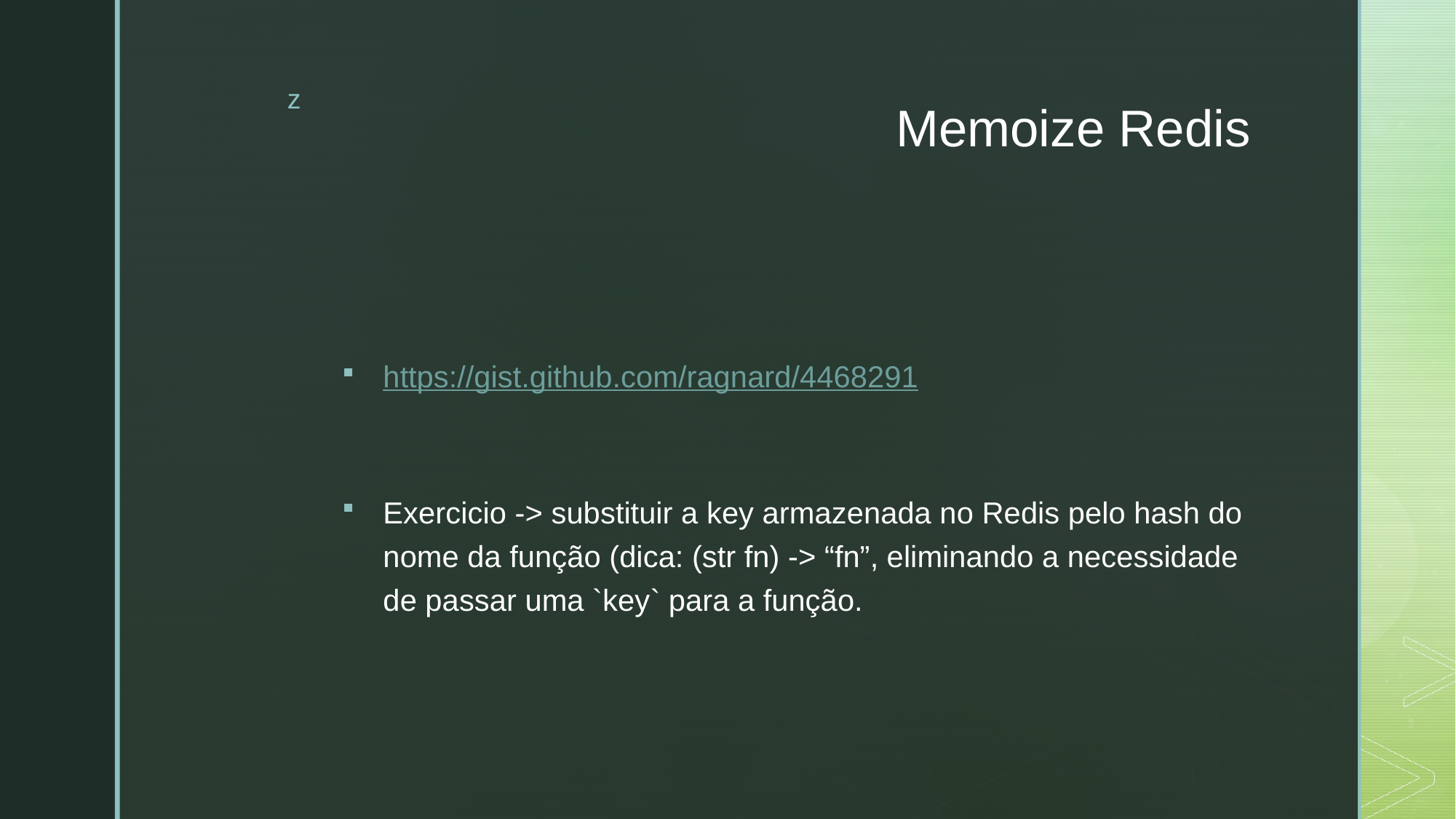

# Memoize Redis
https://gist.github.com/ragnard/4468291

Exercicio -> substituir a key armazenada no Redis pelo hash do nome da função (dica: (str fn) -> “fn”, eliminando a necessidade de passar uma `key` para a função.